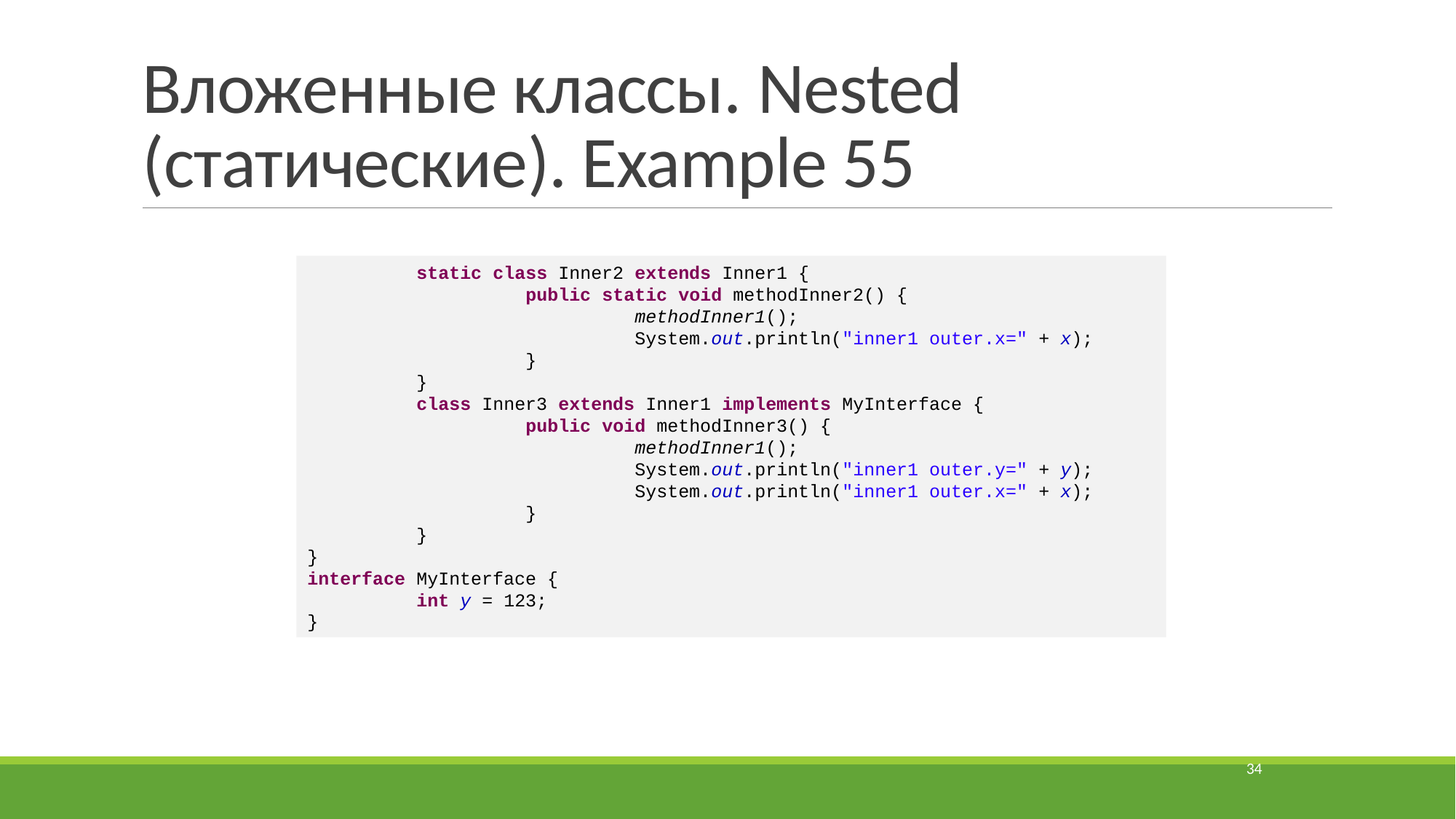

# Вложенные классы. Nested (статические). Example 55
	static class Inner2 extends Inner1 {
		public static void methodInner2() {
			methodInner1();
			System.out.println("inner1 outer.x=" + x);
		}
	}
	class Inner3 extends Inner1 implements MyInterface {
		public void methodInner3() {
			methodInner1();
			System.out.println("inner1 outer.y=" + y);
			System.out.println("inner1 outer.x=" + x);
		}
	}
}
interface MyInterface {
	int y = 123;
}
34